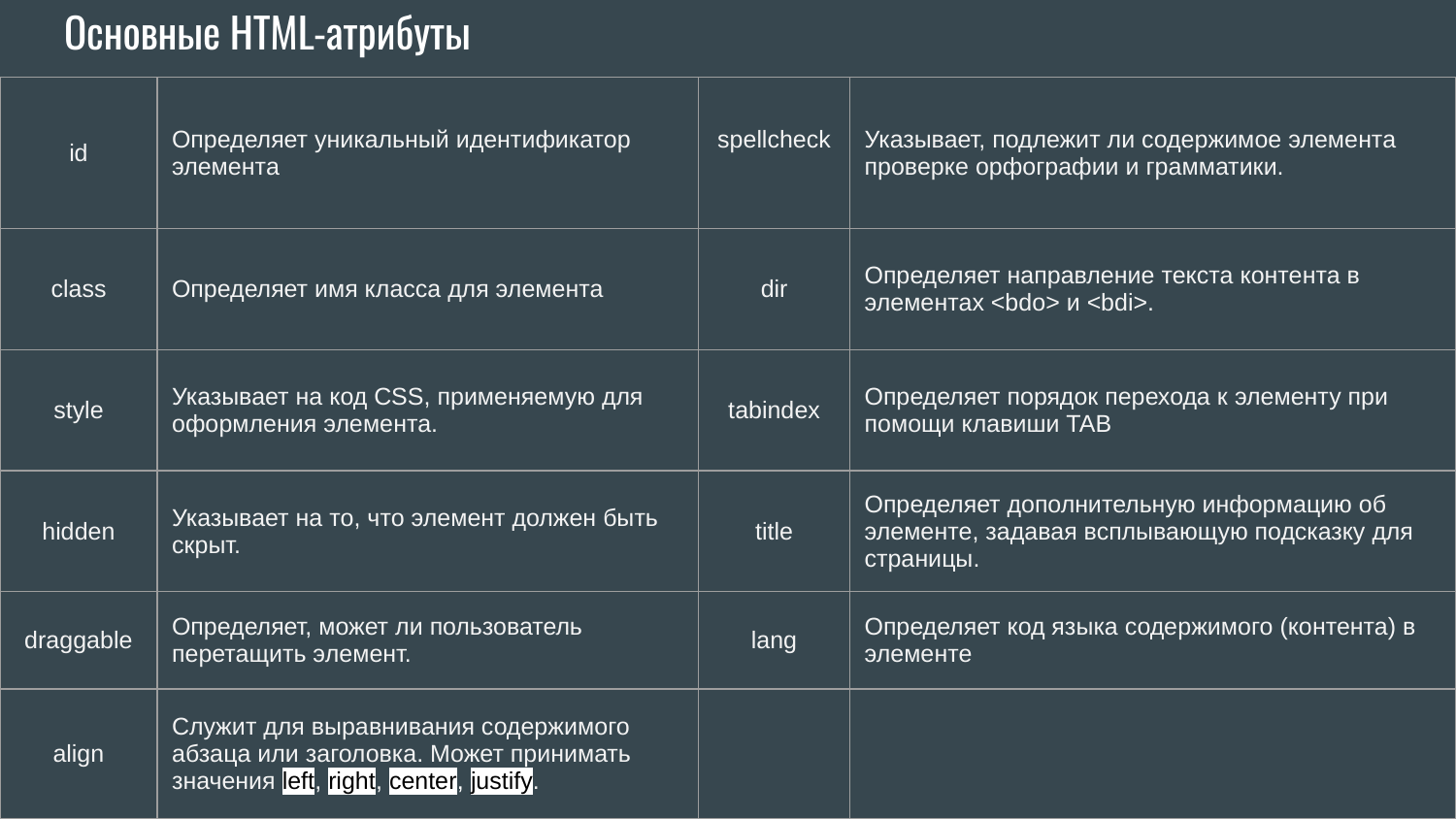

# Основные HTML-атрибуты
| id | Определяет уникальный идентификатор элемента | spellcheck | Указывает, подлежит ли содержимое элемента проверке орфографии и грамматики. |
| --- | --- | --- | --- |
| class | Определяет имя класса для элемента | dir | Определяет направление текста контента в элементах <bdo> и <bdi>. |
| style | Указывает на код CSS, применяемую для оформления элемента. | tabindex | Определяет порядок перехода к элементу при помощи клавиши TAB |
| hidden | Указывает на то, что элемент должен быть скрыт. | title | Определяет дополнительную информацию об элементе, задавая всплывающую подсказку для страницы. |
| draggable | Определяет, может ли пользователь перетащить элемент. | lang | Определяет код языка содержимого (контента) в элементе |
| align | Служит для выравнивания содержимого абзаца или заголовка. Может принимать значения left, right, center, justify. |  |  |